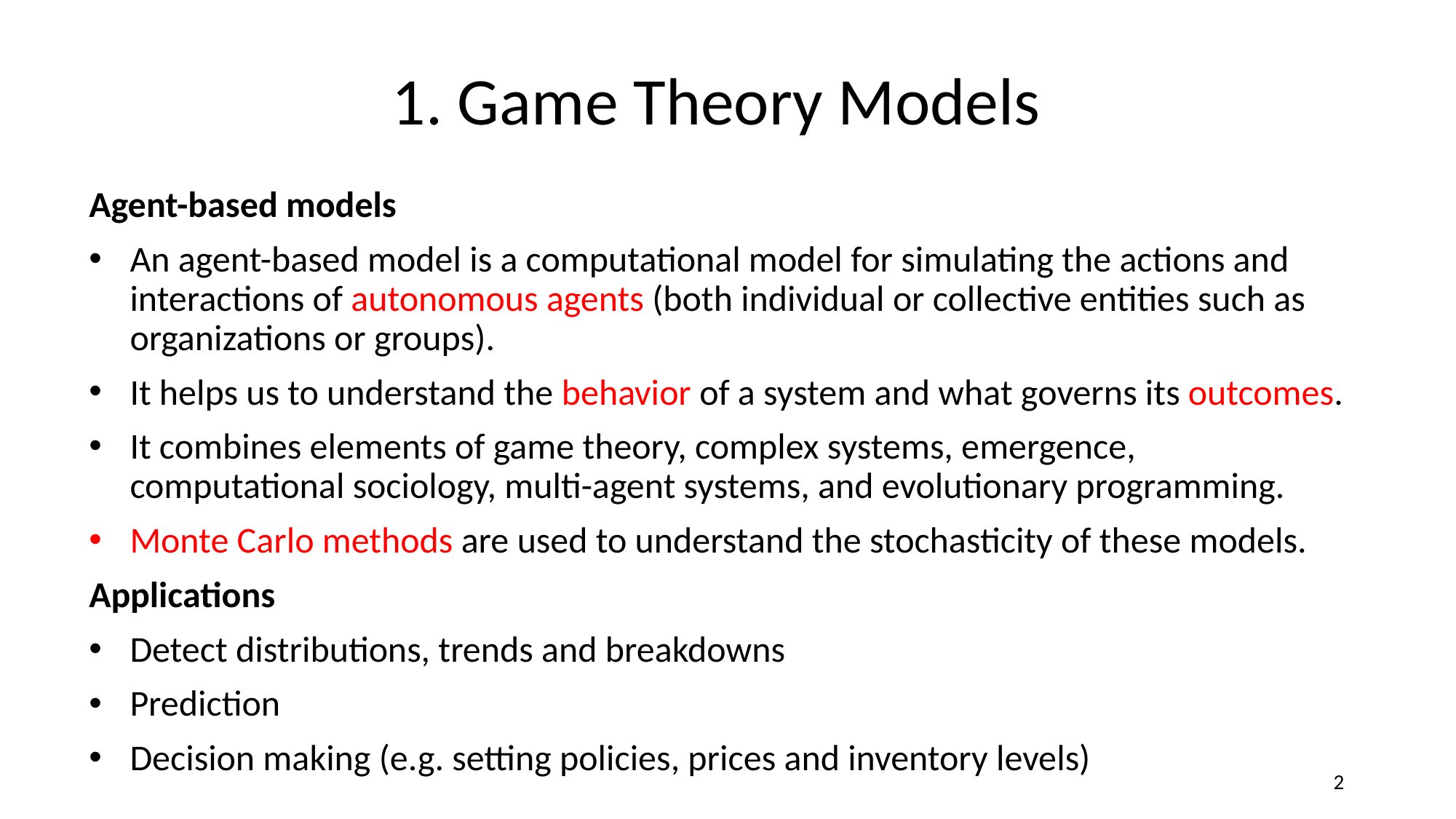

# 1. Game Theory Models
Agent-based models
An agent-based model is a computational model for simulating the actions and interactions of autonomous agents (both individual or collective entities such as organizations or groups).
It helps us to understand the behavior of a system and what governs its outcomes.
It combines elements of game theory, complex systems, emergence, computational sociology, multi-agent systems, and evolutionary programming.
Monte Carlo methods are used to understand the stochasticity of these models.
Applications
Detect distributions, trends and breakdowns
Prediction
Decision making (e.g. setting policies, prices and inventory levels)
2